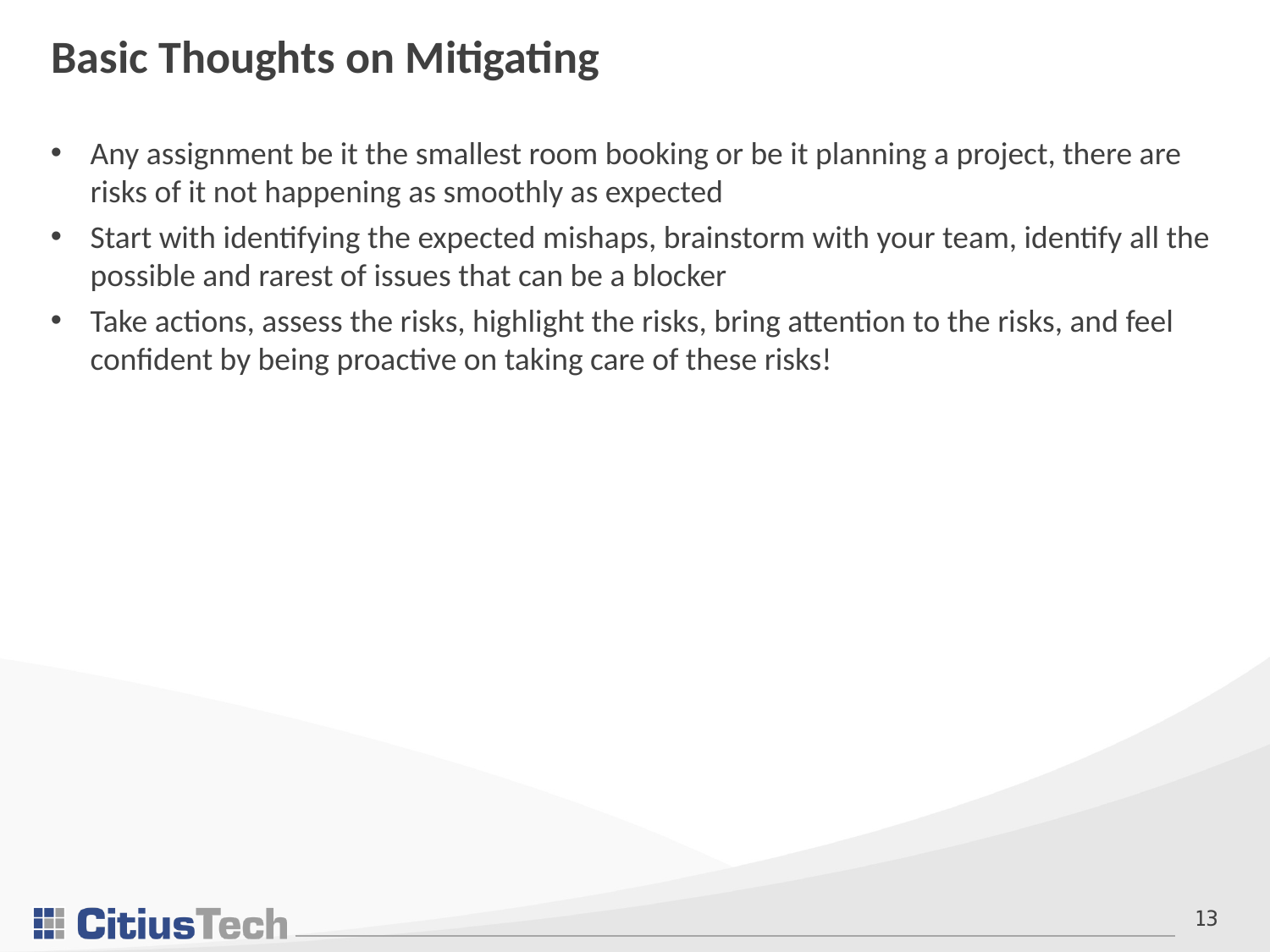

# Basic Thoughts on Mitigating
Any assignment be it the smallest room booking or be it planning a project, there are risks of it not happening as smoothly as expected
Start with identifying the expected mishaps, brainstorm with your team, identify all the possible and rarest of issues that can be a blocker
Take actions, assess the risks, highlight the risks, bring attention to the risks, and feel confident by being proactive on taking care of these risks!